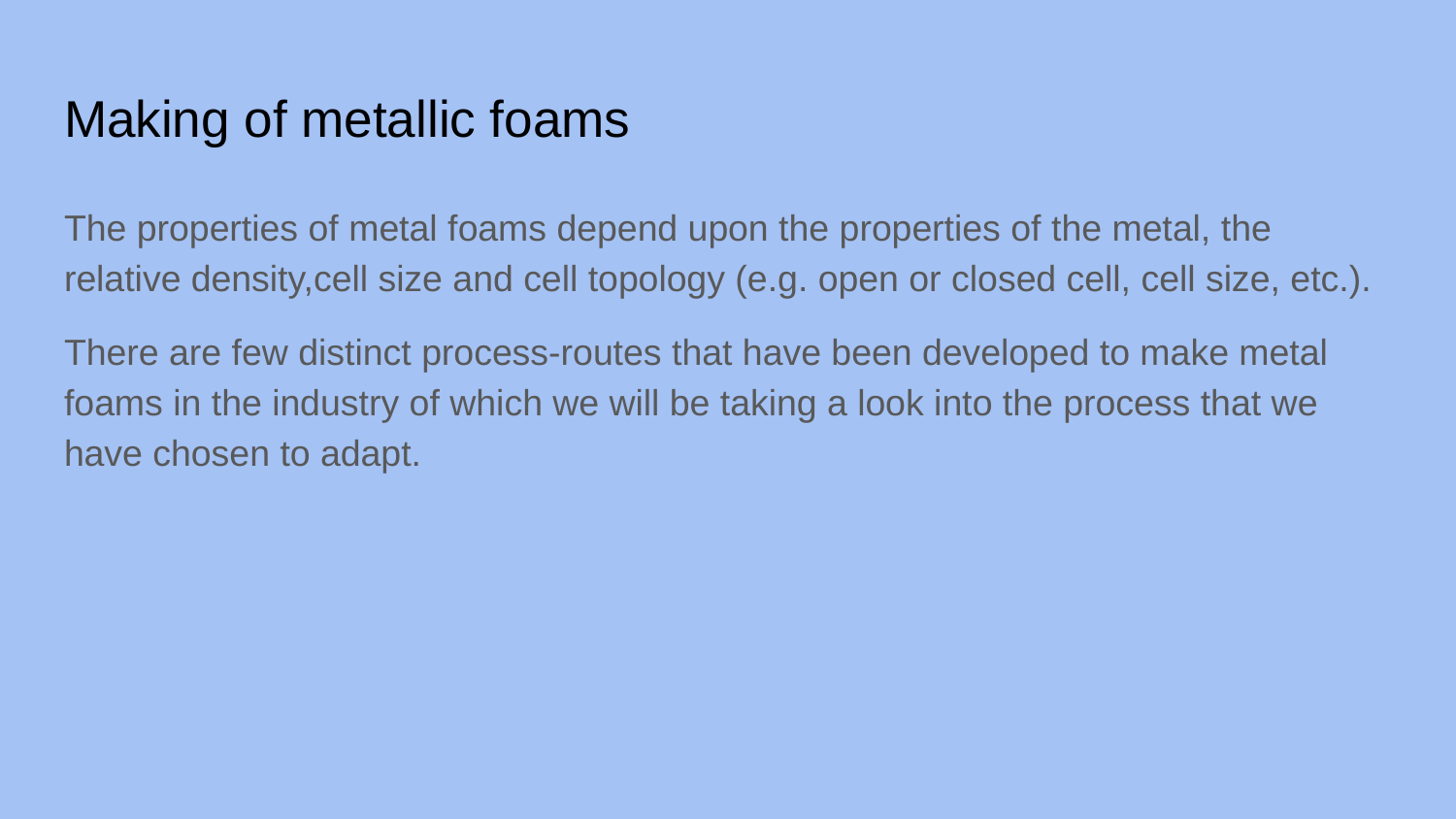

# Making of metallic foams
The properties of metal foams depend upon the properties of the metal, the relative density,cell size and cell topology (e.g. open or closed cell, cell size, etc.).
There are few distinct process-routes that have been developed to make metal foams in the industry of which we will be taking a look into the process that we have chosen to adapt.